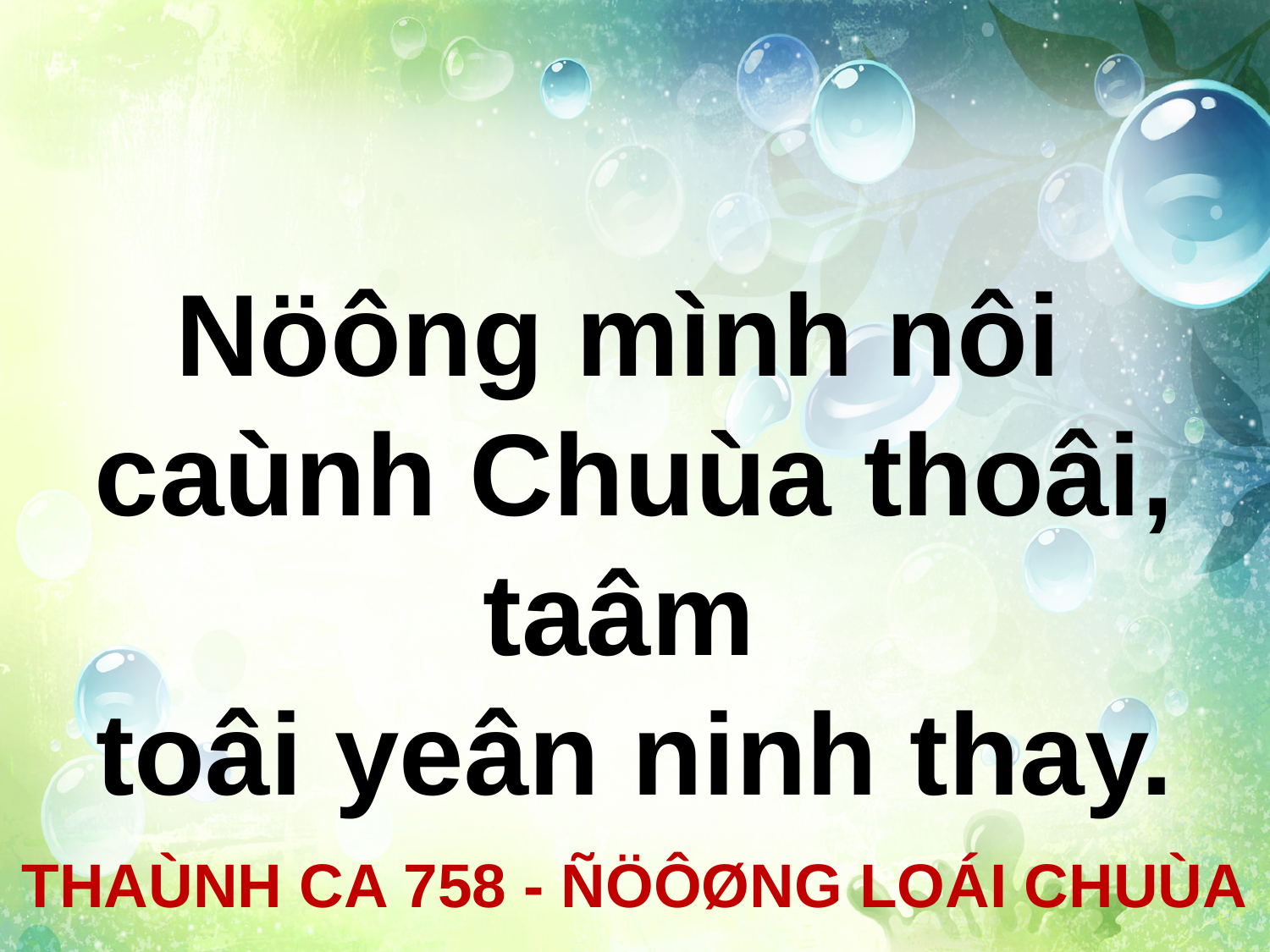

Nöông mình nôi
caùnh Chuùa thoâi, taâm
toâi yeân ninh thay.
THAÙNH CA 758 - ÑÖÔØNG LOÁI CHUÙA